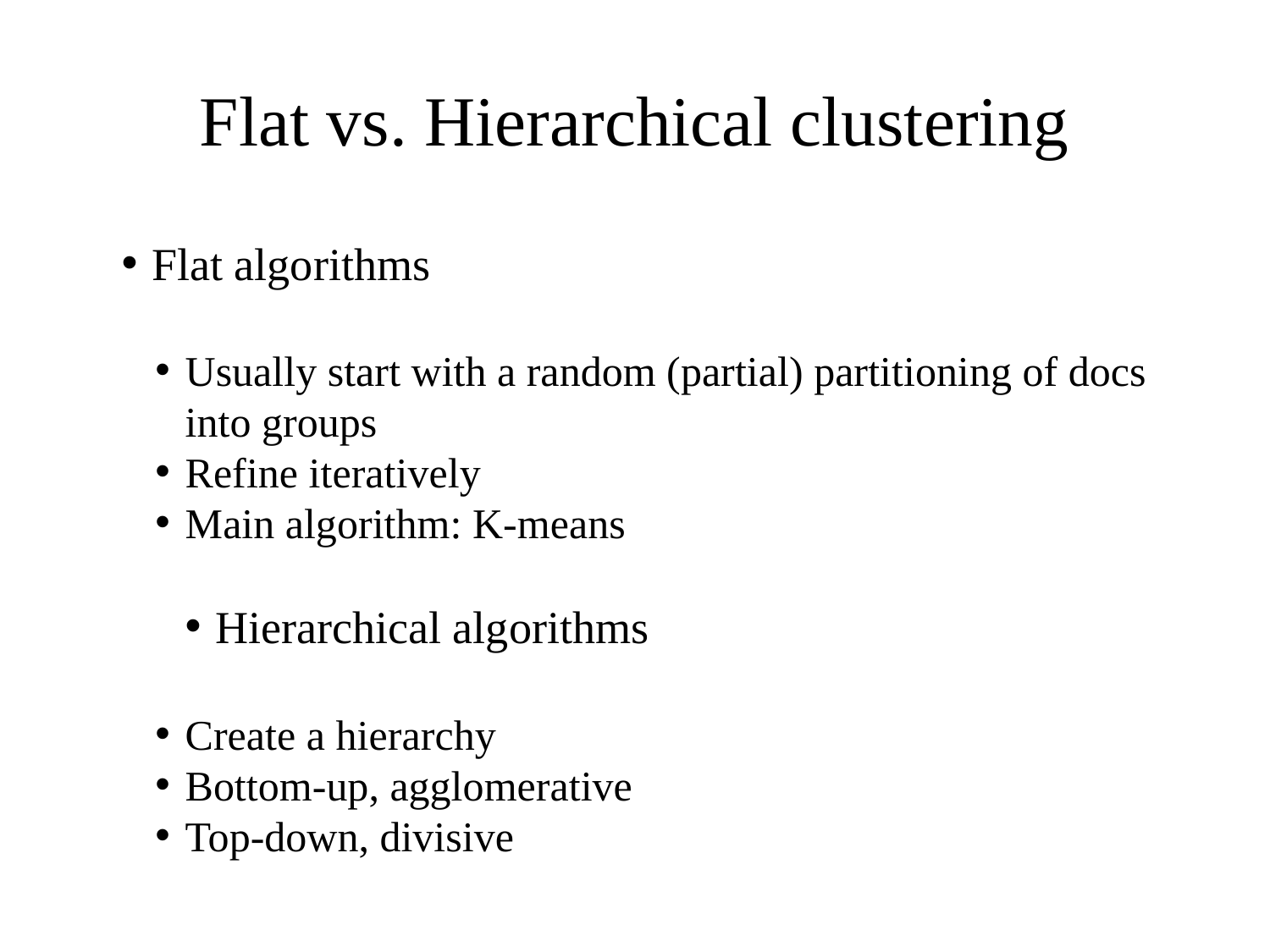

# Flat vs. Hierarchical clustering
Flat algorithms

Usually start with a random (partial) partitioning of docs into groups
Refine iteratively
Main algorithm: K-means

Hierarchical algorithms

Create a hierarchy
Bottom-up, agglomerative
Top-down, divisive